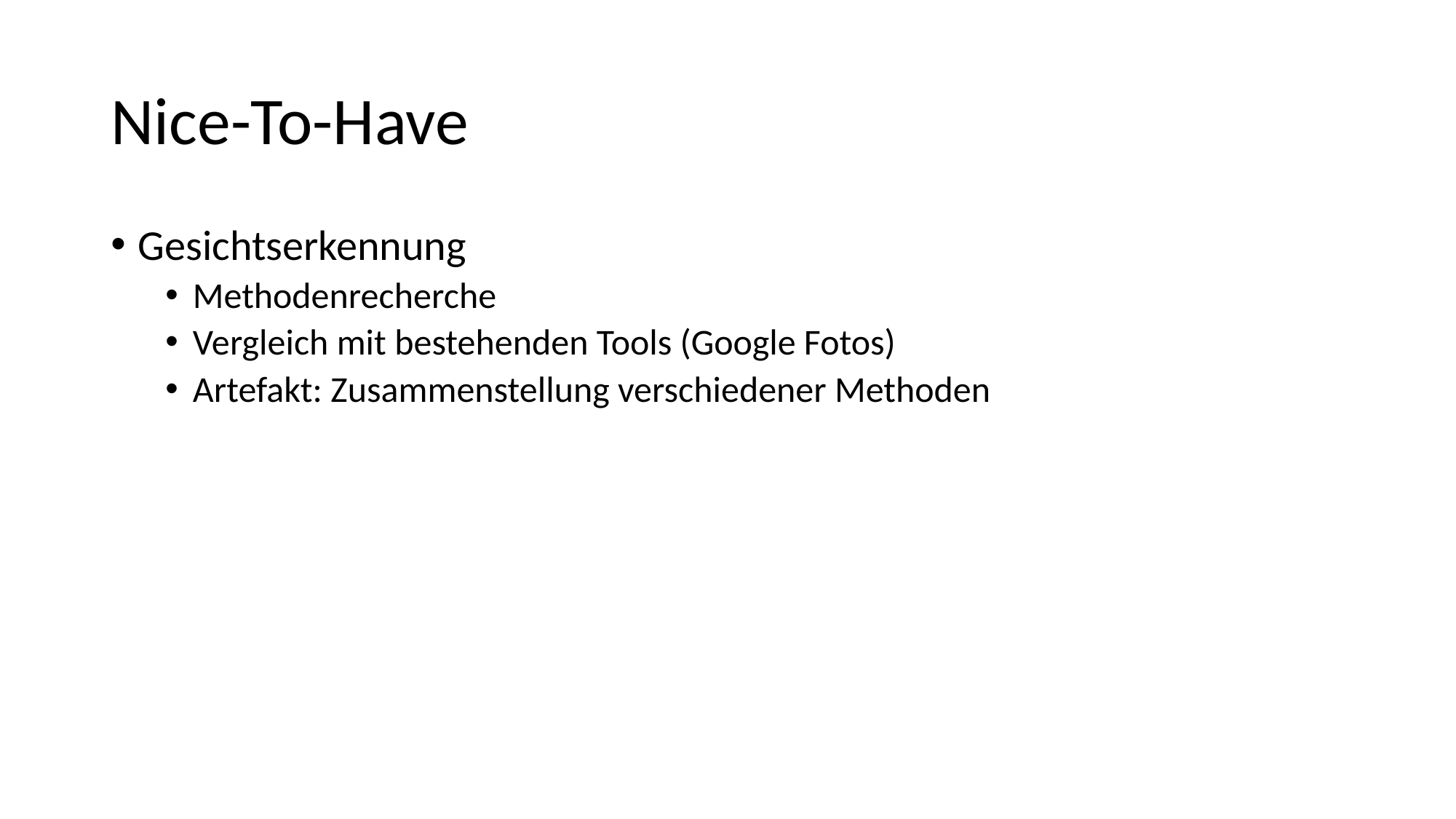

# Nice-To-Have
Gesichtserkennung
Methodenrecherche
Vergleich mit bestehenden Tools (Google Fotos)
Artefakt: Zusammenstellung verschiedener Methoden